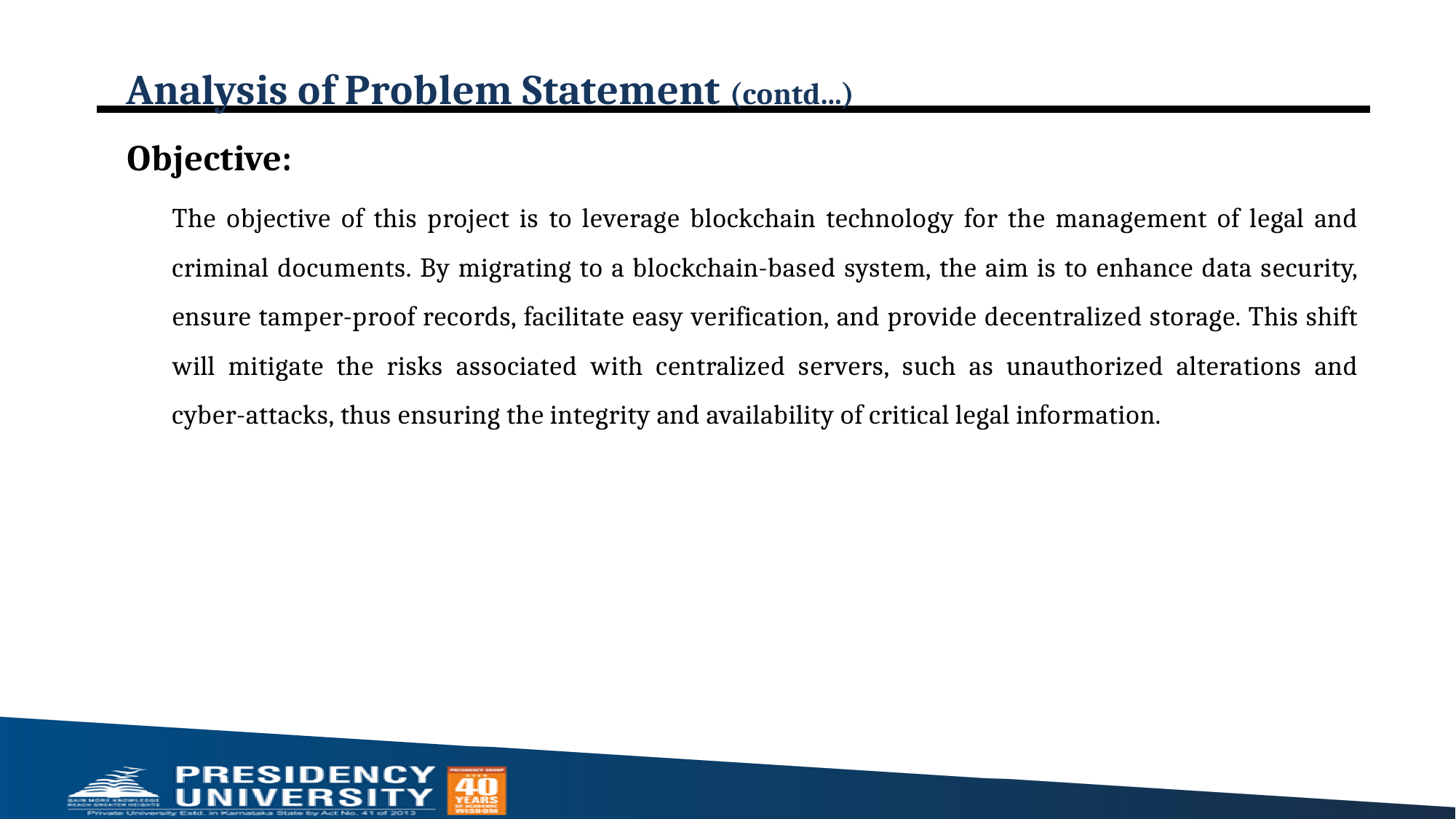

# Analysis of Problem Statement (contd...)
Objective:
The objective of this project is to leverage blockchain technology for the management of legal and criminal documents. By migrating to a blockchain-based system, the aim is to enhance data security, ensure tamper-proof records, facilitate easy verification, and provide decentralized storage. This shift will mitigate the risks associated with centralized servers, such as unauthorized alterations and cyber-attacks, thus ensuring the integrity and availability of critical legal information.